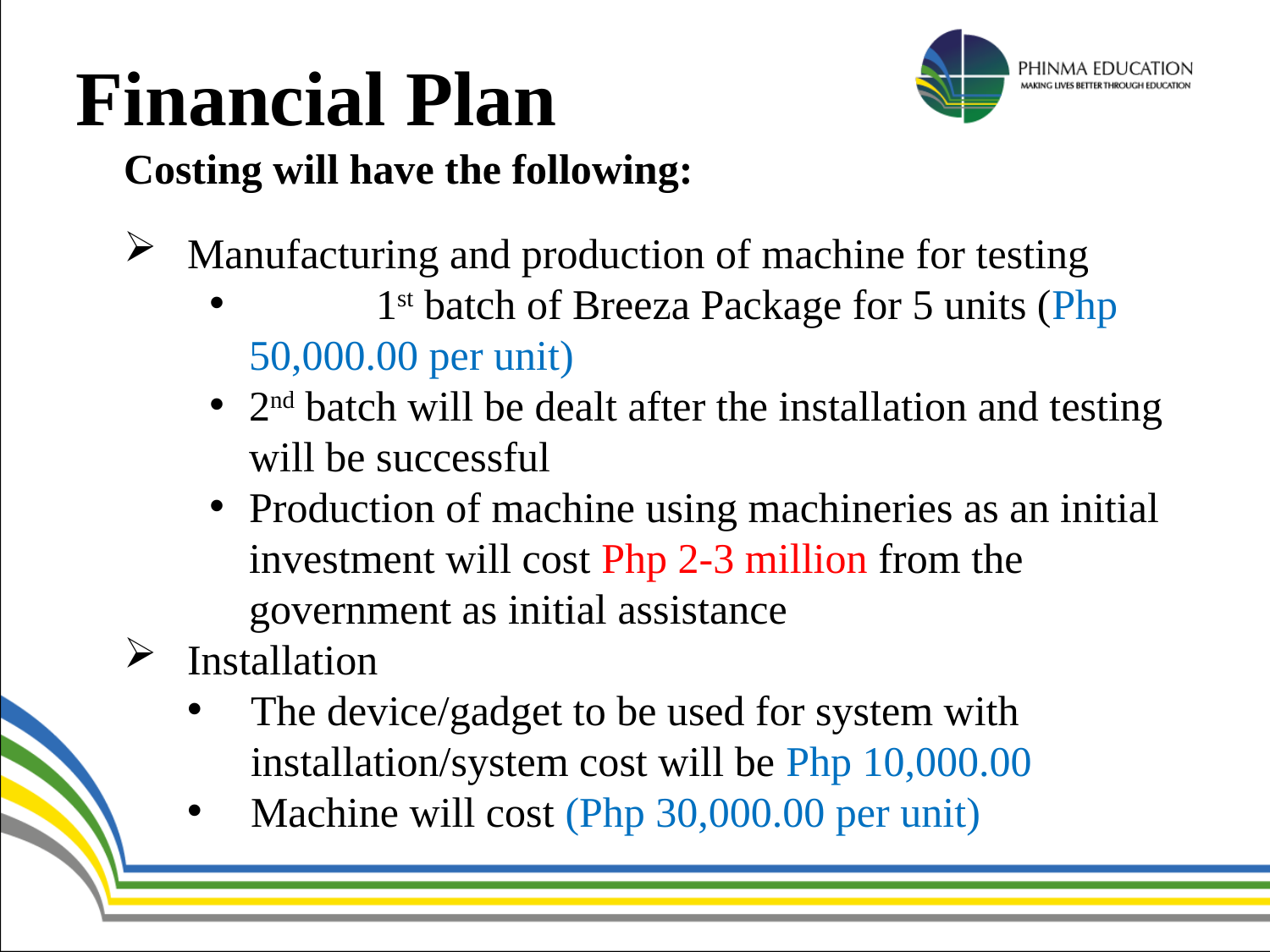

Financial Plan
Costing will have the following:

Manufacturing and production of machine for testing
	1st batch of Breeza Package for 5 units (Php 50,000.00 per unit)
2nd batch will be dealt after the installation and testing will be successful
Production of machine using machineries as an initial investment will cost Php 2-3 million from the government as initial assistance
Installation
The device/gadget to be used for system with installation/system cost will be Php 10,000.00
Machine will cost (Php 30,000.00 per unit)